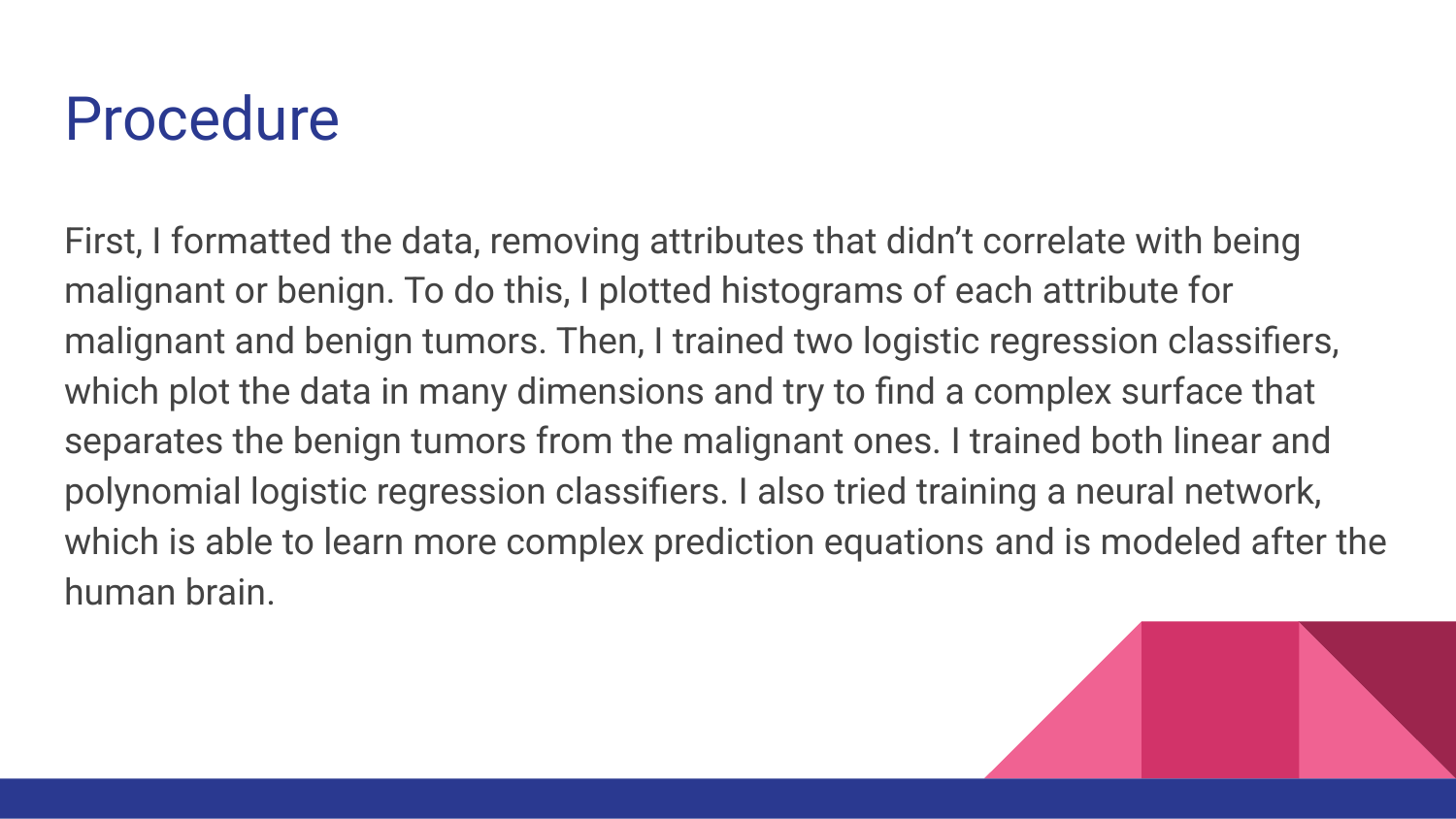

# Procedure
First, I formatted the data, removing attributes that didn’t correlate with being malignant or benign. To do this, I plotted histograms of each attribute for malignant and benign tumors. Then, I trained two logistic regression classifiers, which plot the data in many dimensions and try to find a complex surface that separates the benign tumors from the malignant ones. I trained both linear and polynomial logistic regression classifiers. I also tried training a neural network, which is able to learn more complex prediction equations and is modeled after the human brain.